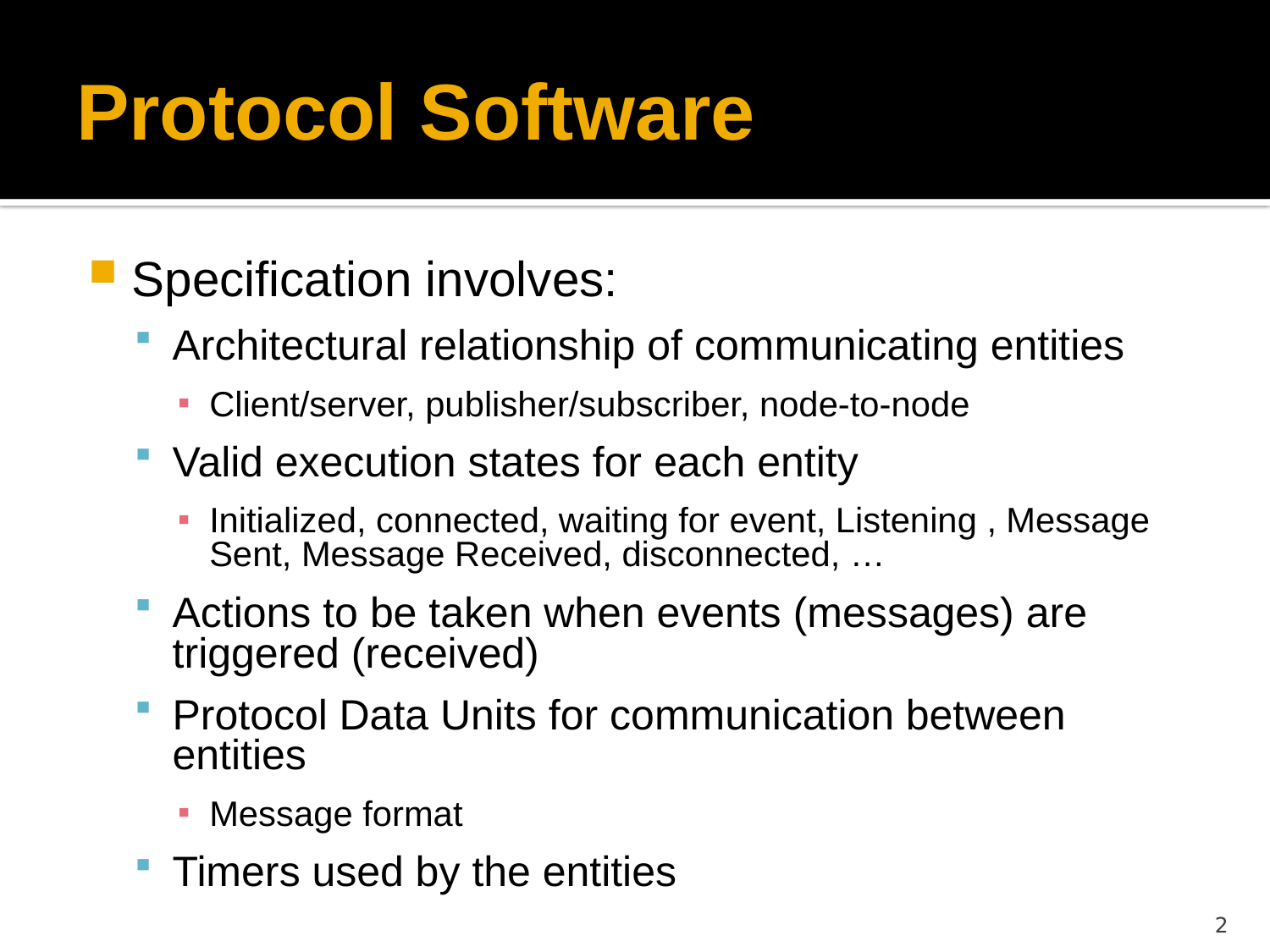

# Protocol Software
Specification involves:
Architectural relationship of communicating entities
Client/server, publisher/subscriber, node-to-node
Valid execution states for each entity
Initialized, connected, waiting for event, Listening , Message Sent, Message Received, disconnected, …
Actions to be taken when events (messages) are triggered (received)
Protocol Data Units for communication between entities
Message format
Timers used by the entities
2